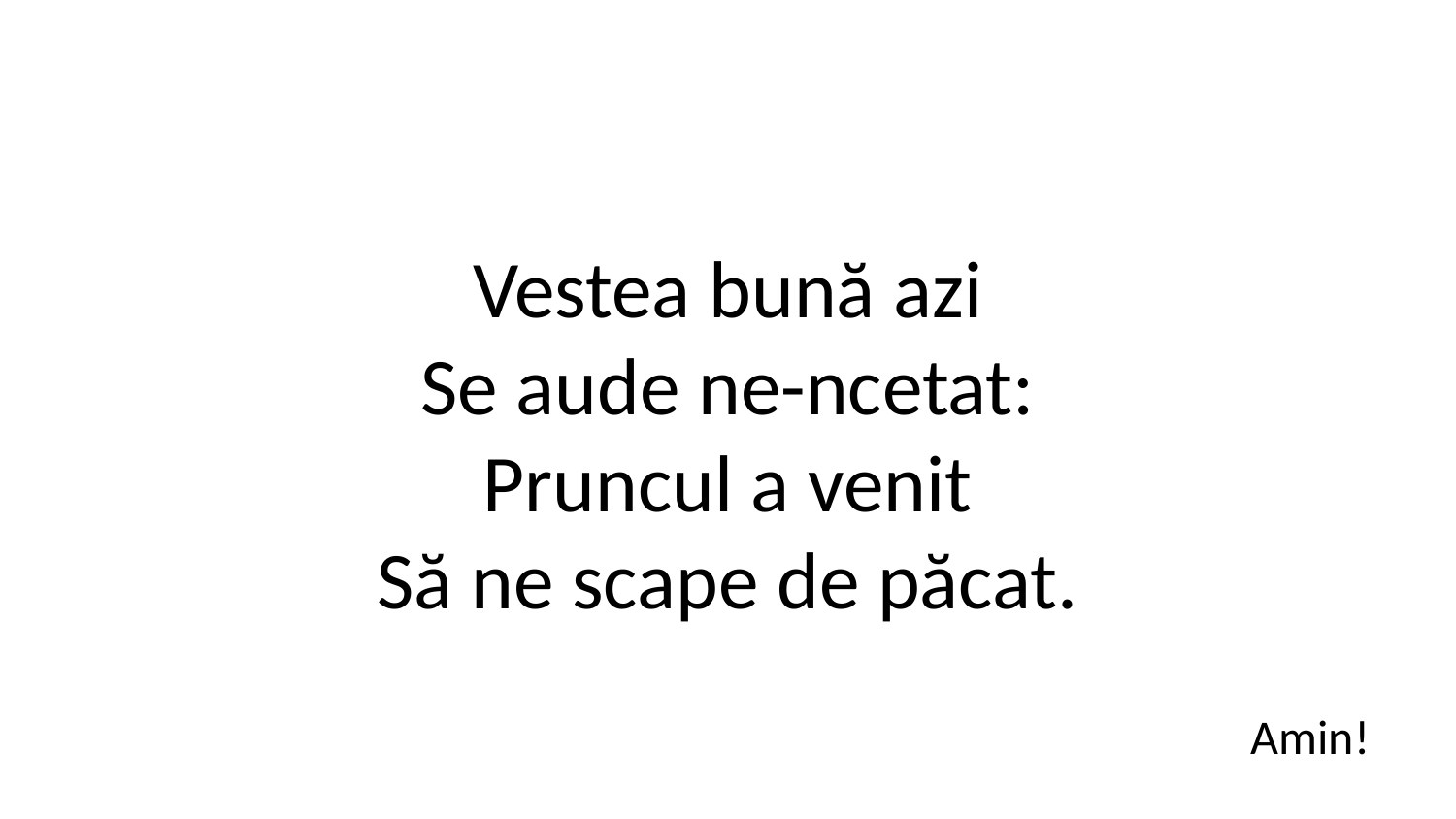

Vestea bună azi
Se aude ne-ncetat:
Pruncul a venit
Să ne scape de păcat.

Amin!